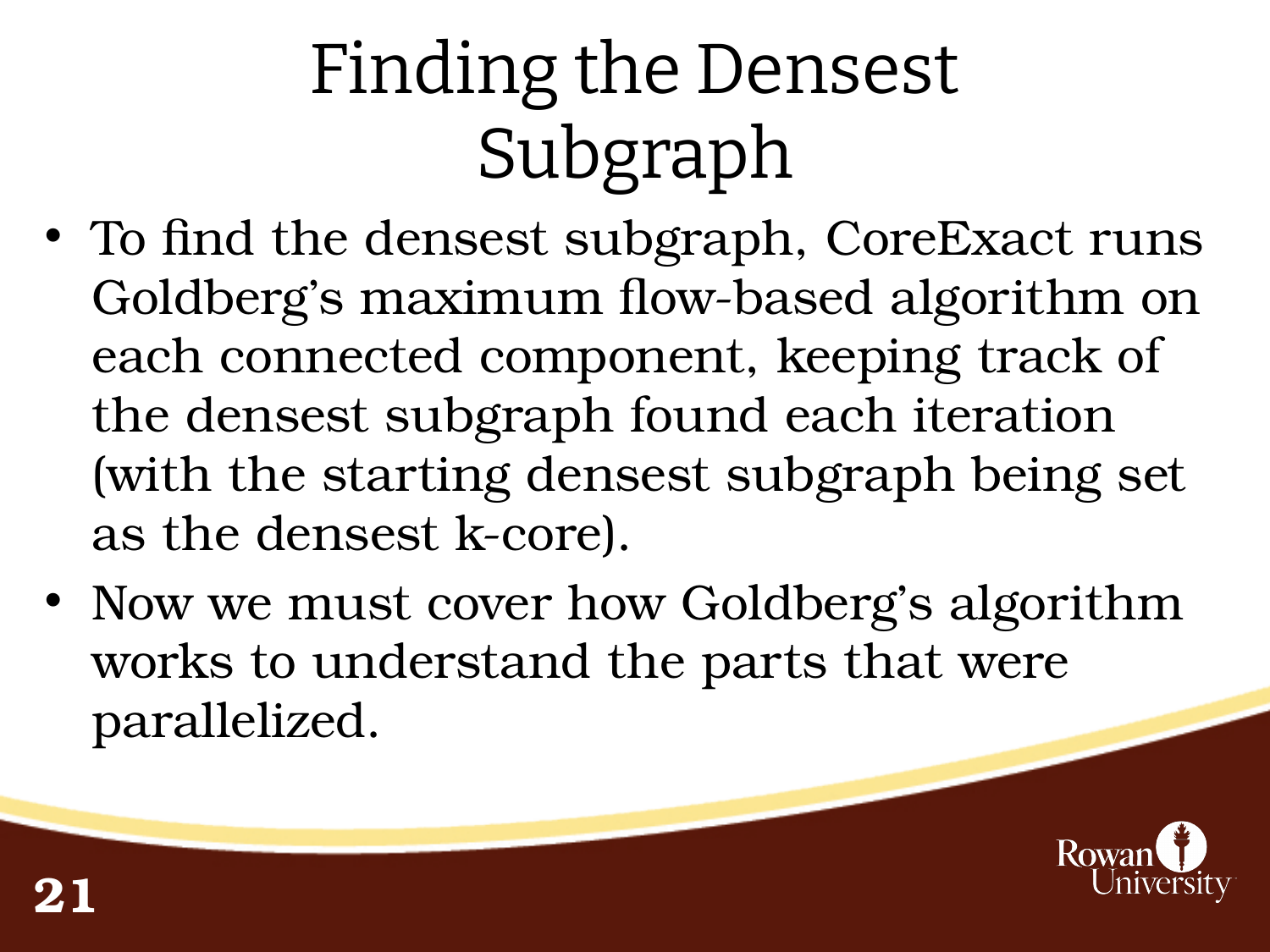

Finding the Densest Subgraph
To find the densest subgraph, CoreExact runs Goldberg’s maximum flow-based algorithm on each connected component, keeping track of the densest subgraph found each iteration (with the starting densest subgraph being set as the densest k-core).
Now we must cover how Goldberg’s algorithm works to understand the parts that were parallelized.
21